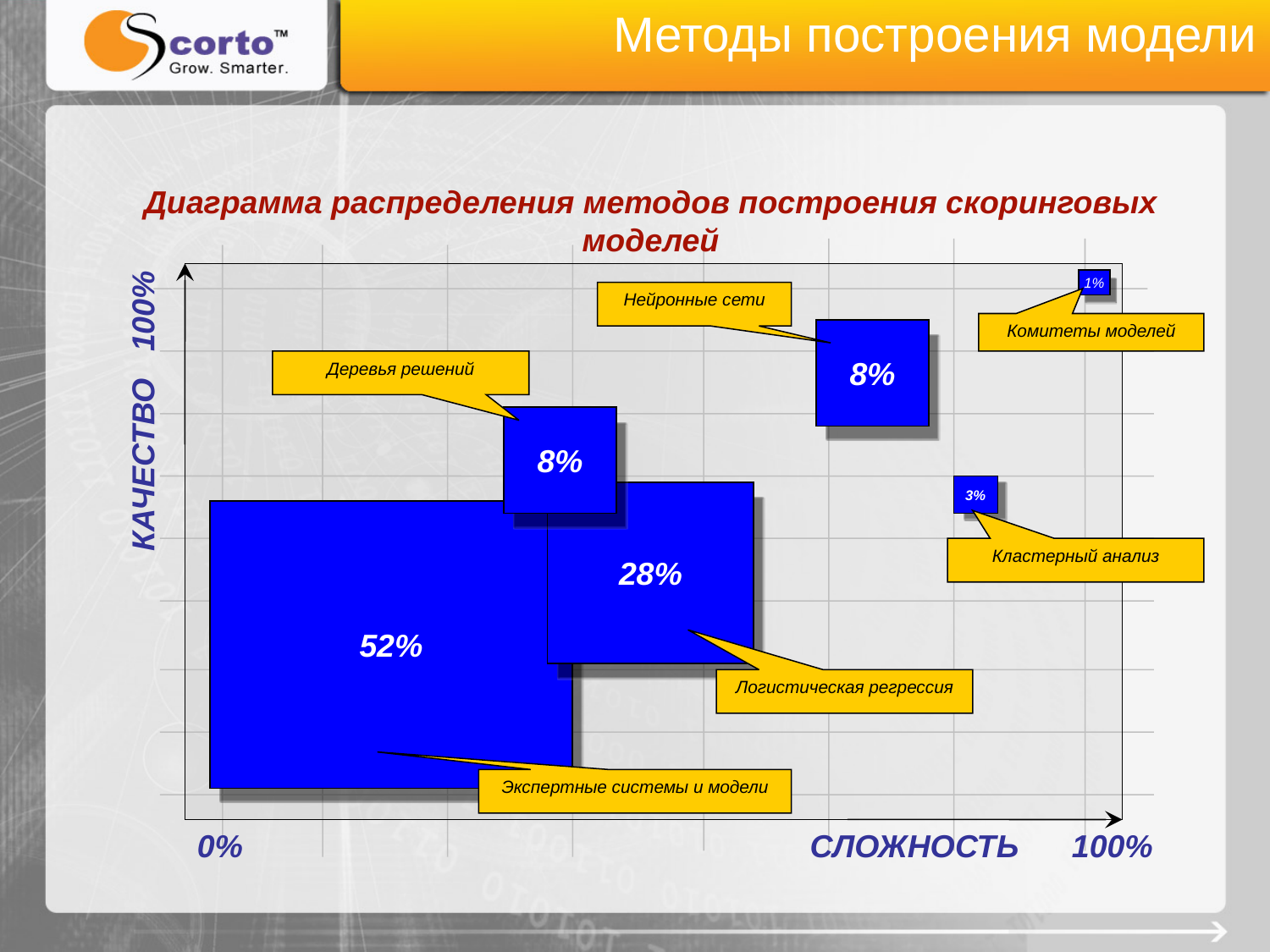

# Методы построения модели
Диаграмма распределения методов построения скоринговых моделей

1%
Нейронные сети

Комитеты моделей
8%
Деревья решений
КАЧЕСТВО   100%
8%
3%
28%
52%
Кластерный анализ
Логистическая регрессия
Экспертные системы и модели
0%
СЛОЖНОСТЬ      100%